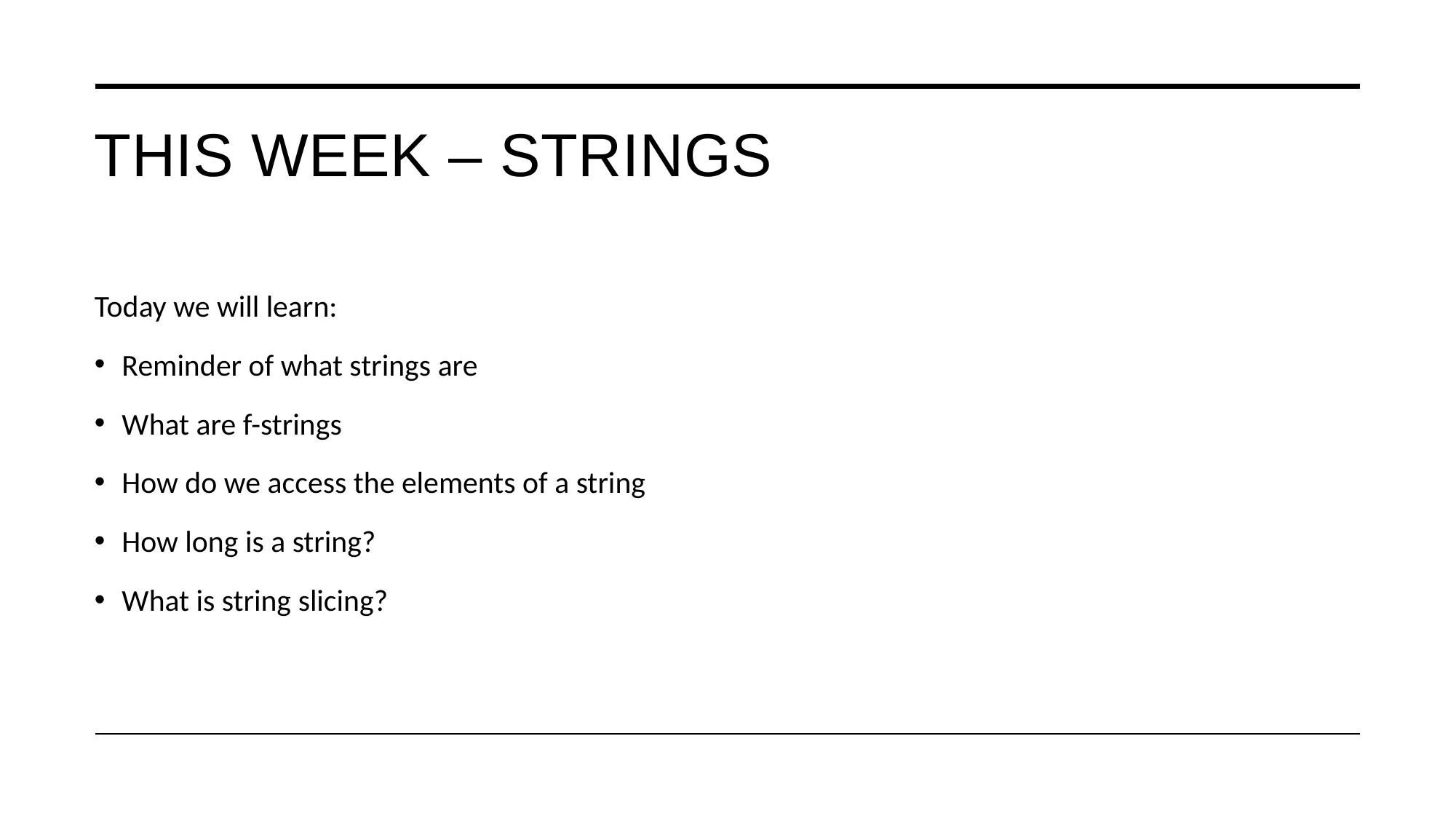

# This Week – strings
Today we will learn:
Reminder of what strings are
What are f-strings
How do we access the elements of a string
How long is a string?
What is string slicing?